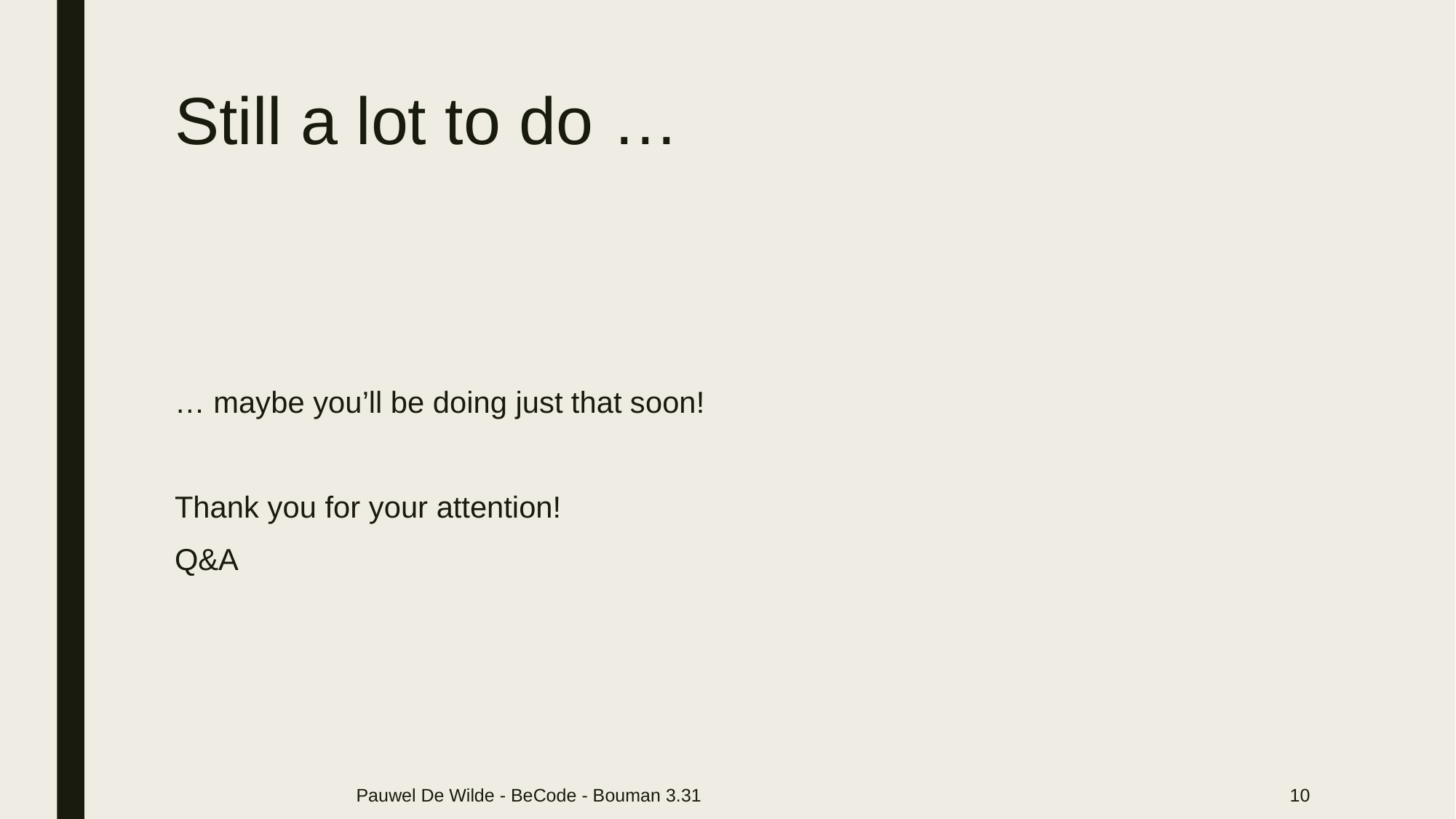

# Still a lot to do …

… maybe you’ll be doing just that soon!

Thank you for your attention!
Q&A
Pauwel De Wilde - BeCode - Bouman 3.31
10